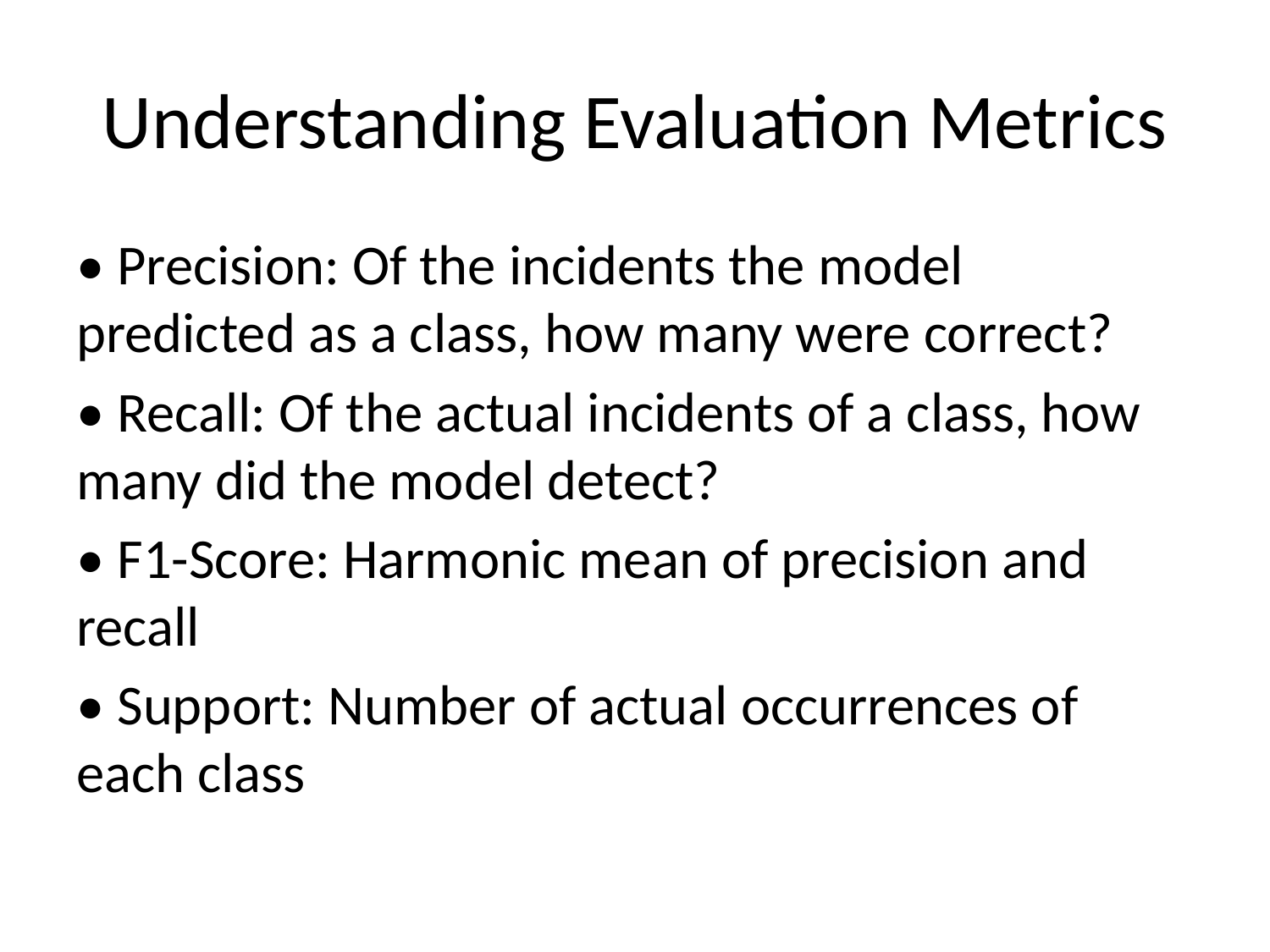

# Understanding Evaluation Metrics
• Precision: Of the incidents the model predicted as a class, how many were correct?
• Recall: Of the actual incidents of a class, how many did the model detect?
• F1-Score: Harmonic mean of precision and recall
• Support: Number of actual occurrences of each class